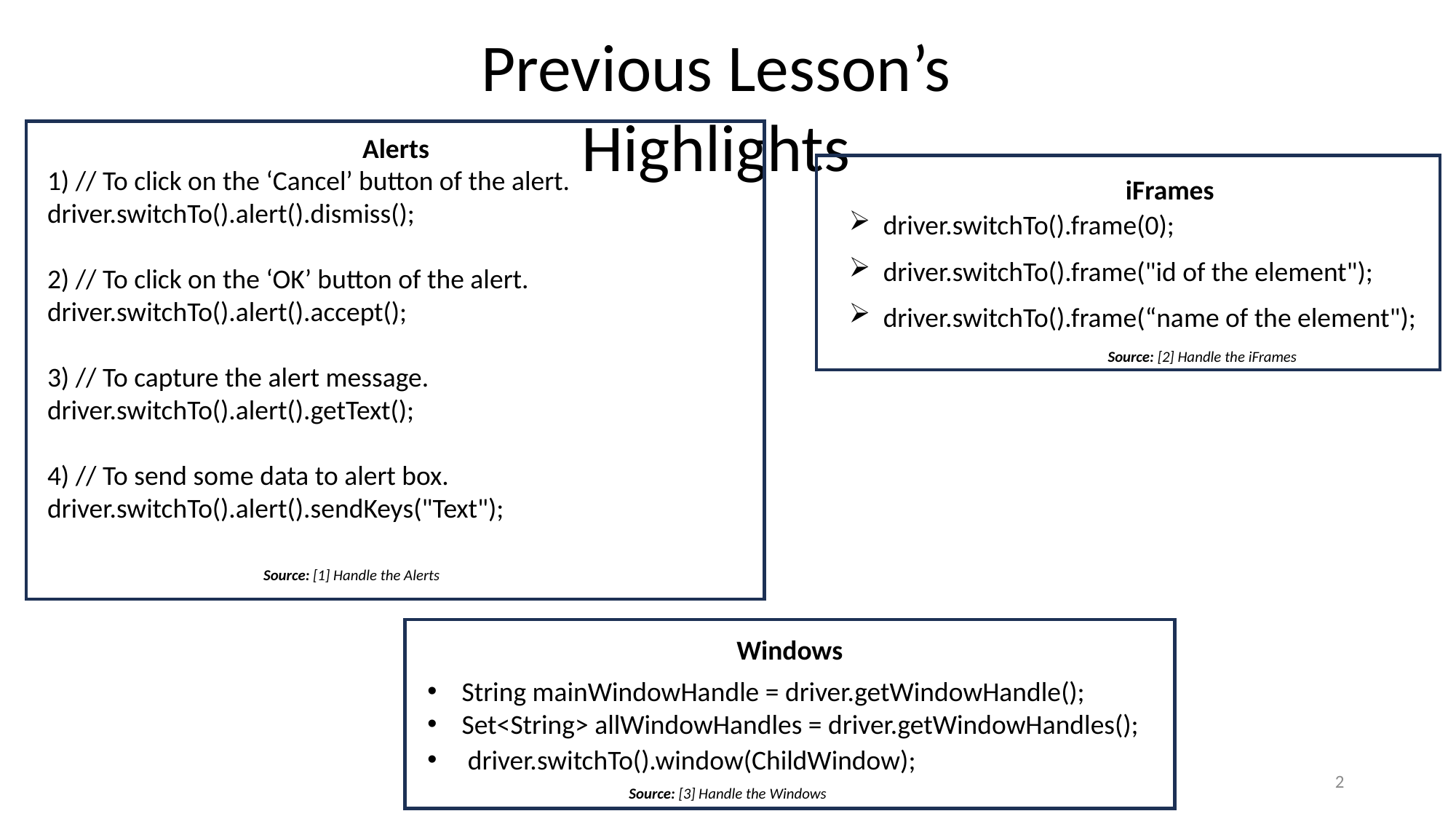

Previous Lesson’s Highlights
#

Alerts

1) // To click on the ‘Cancel’ button of the alert.
driver.switchTo().alert().dismiss();

2) // To click on the ‘OK’ button of the alert.
driver.switchTo().alert().accept();

3) // To capture the alert message.
driver.switchTo().alert().getText();

4) // To send some data to alert box.
driver.switchTo().alert().sendKeys("Text");
iFrames
driver.switchTo().frame(0);

driver.switchTo().frame("id of the element");
driver.switchTo().frame(“name of the element");
Source: [2] Handle the iFrames

Source: [1] Handle the Alerts

Windows
String mainWindowHandle = driver.getWindowHandle();
Set<String> allWindowHandles = driver.getWindowHandles();
 driver.switchTo().window(ChildWindow);
2
Source: [3] Handle the Windows